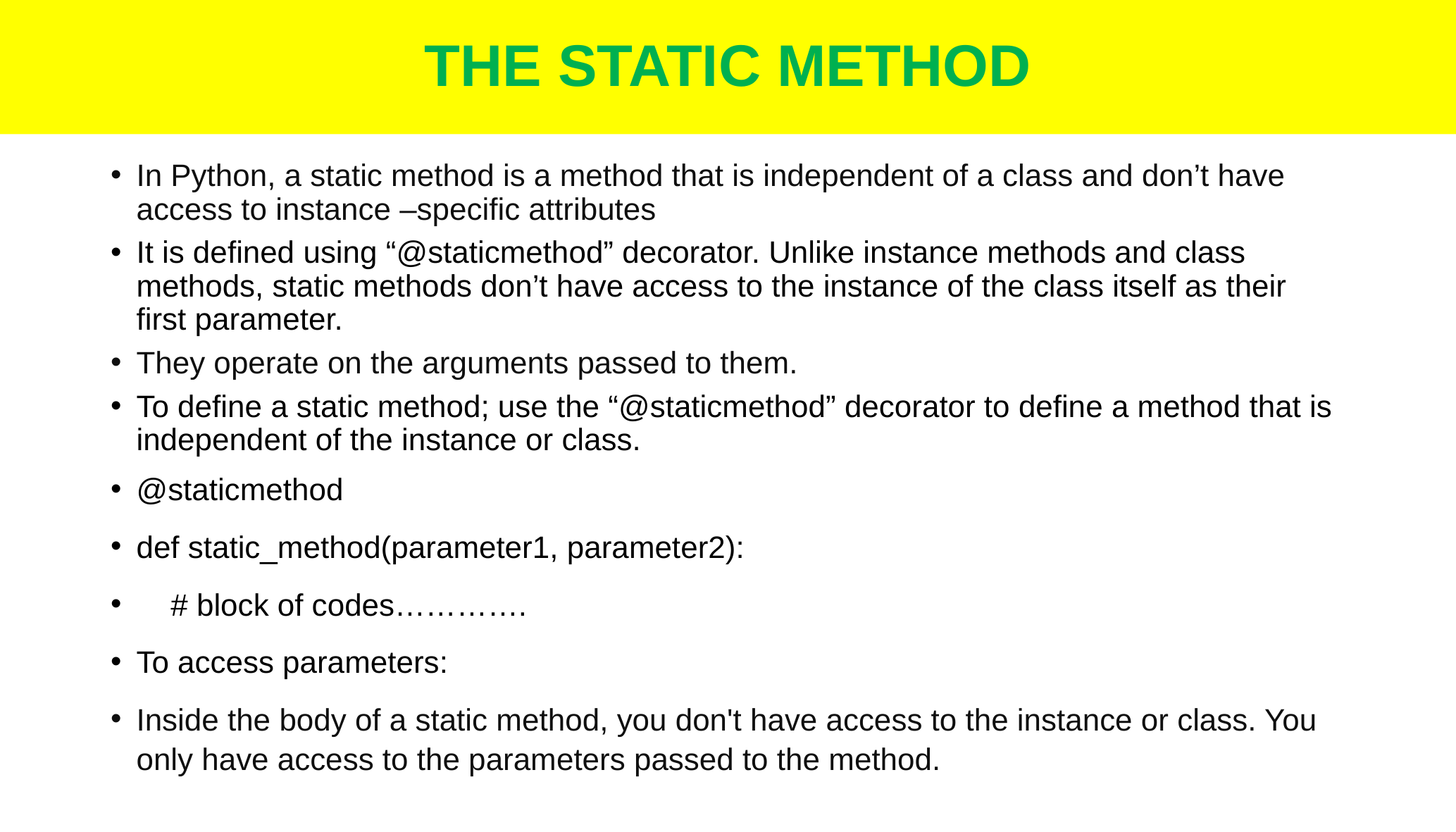

# THE STATIC METHOD
In Python, a static method is a method that is independent of a class and don’t have access to instance –specific attributes
It is defined using “@staticmethod” decorator. Unlike instance methods and class methods, static methods don’t have access to the instance of the class itself as their first parameter.
They operate on the arguments passed to them.
To define a static method; use the “@staticmethod” decorator to define a method that is independent of the instance or class.
@staticmethod
def static_method(parameter1, parameter2):
    # block of codes………….
To access parameters:
Inside the body of a static method, you don't have access to the instance or class. You only have access to the parameters passed to the method.